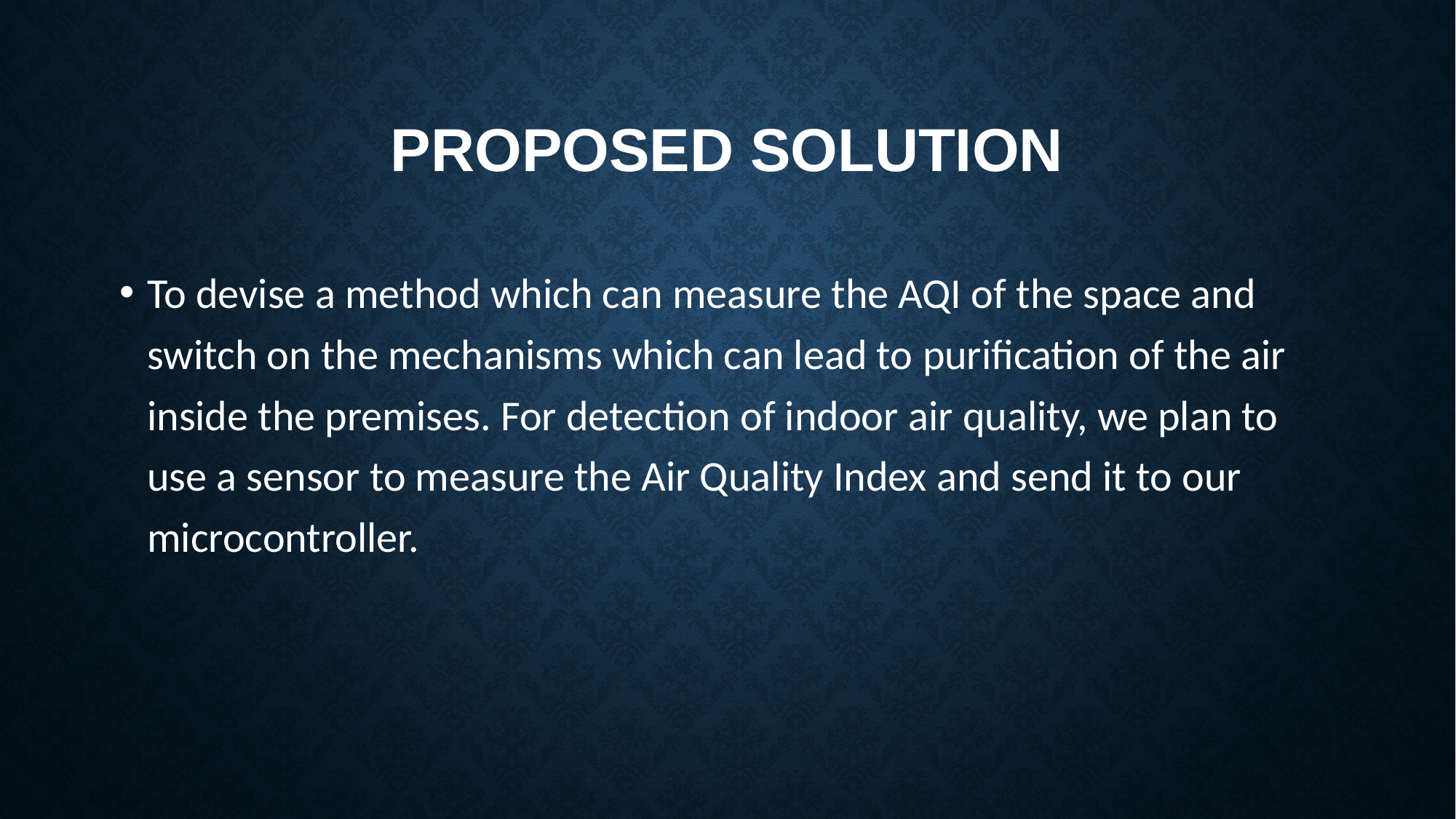

# PROPOSED Solution
To devise a method which can measure the AQI of the space and switch on the mechanisms which can lead to purification of the air inside the premises. For detection of indoor air quality, we plan to use a sensor to measure the Air Quality Index and send it to our microcontroller.